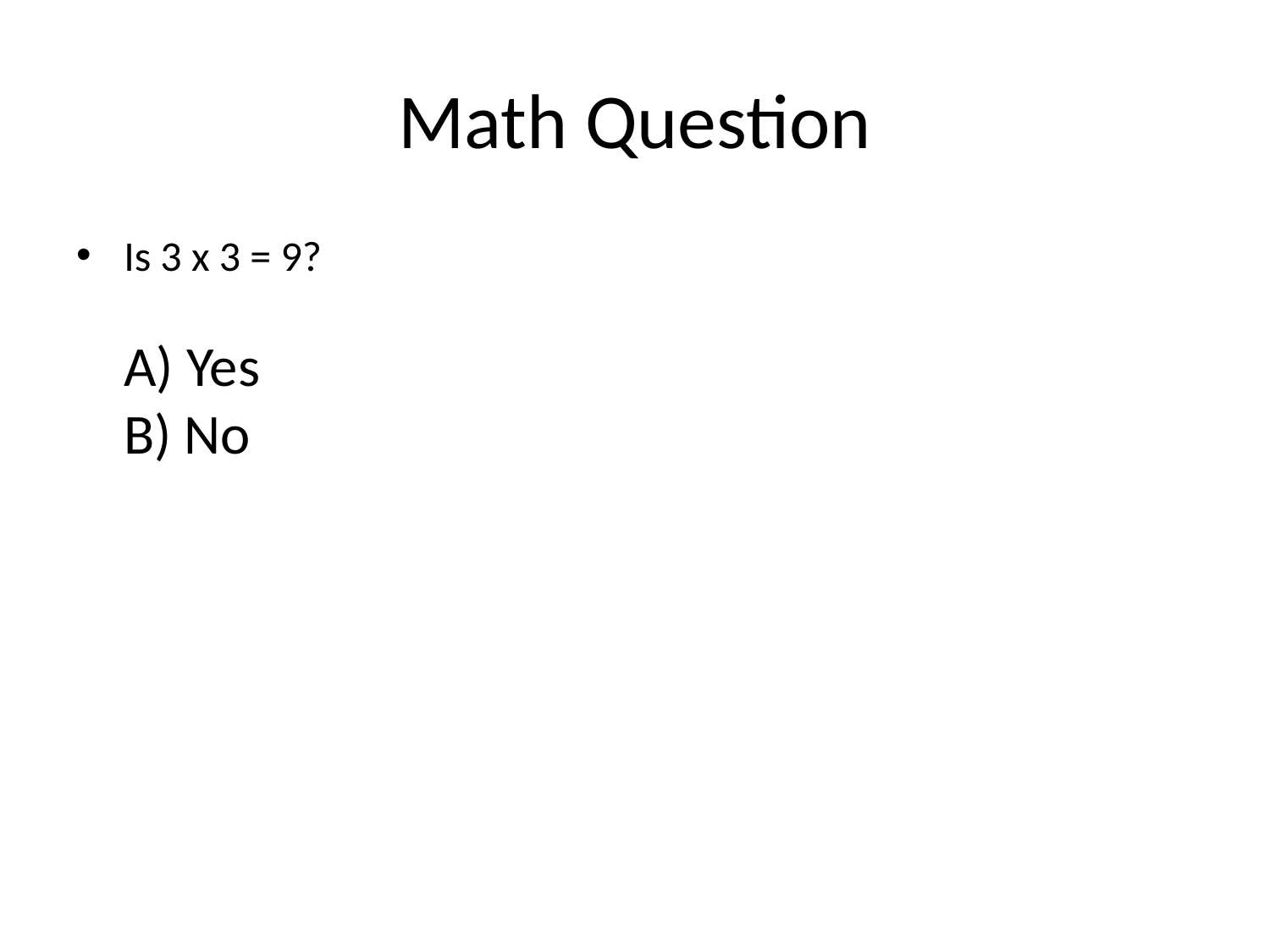

# Math Question
Is 3 x 3 = 9?
A) Yes
B) No